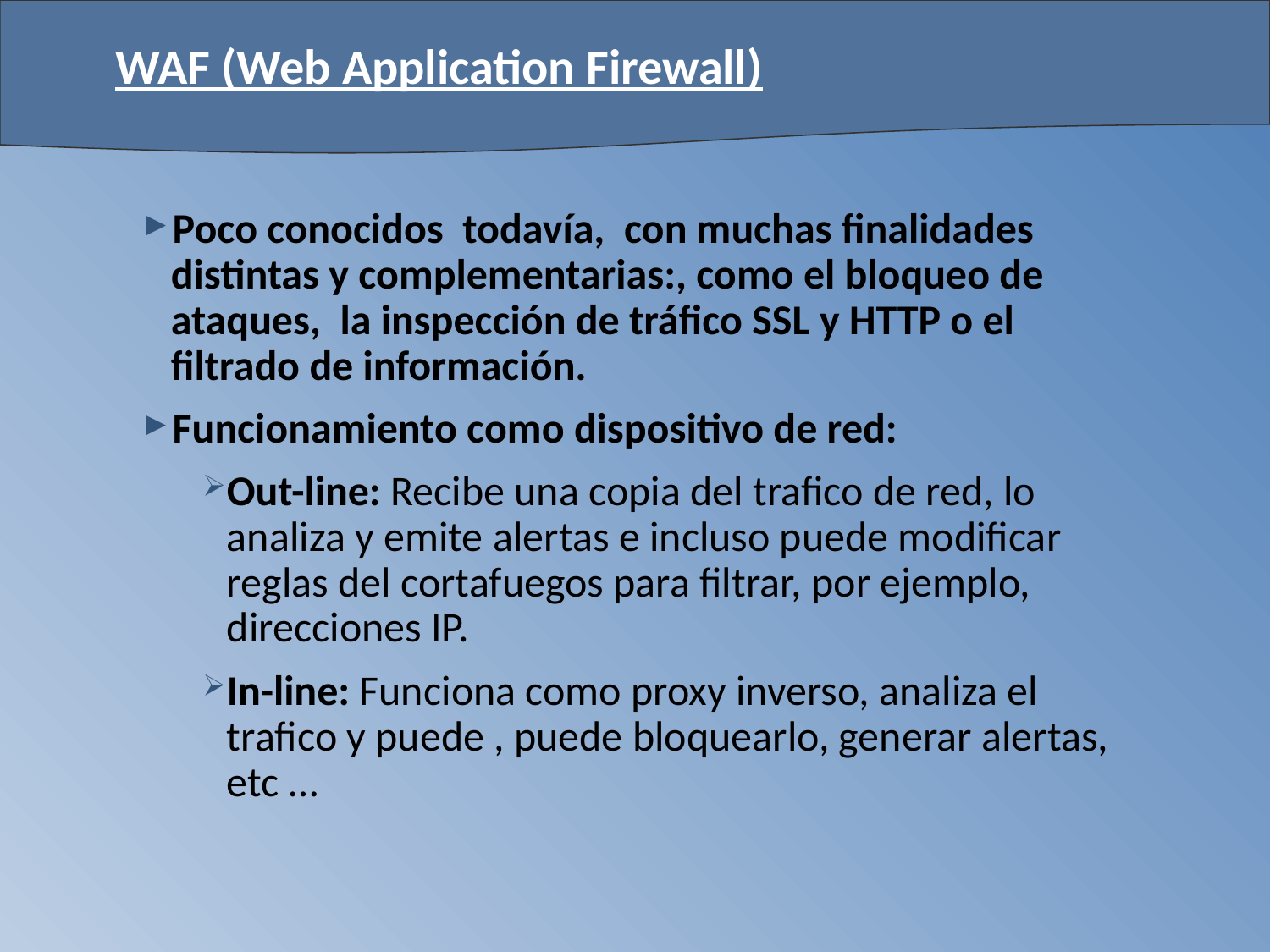

# WAF (Web Application Firewall)
Poco conocidos  todavía,  con muchas finalidades distintas y complementarias:, como el bloqueo de ataques,  la inspección de tráfico SSL y HTTP o el filtrado de información.
Funcionamiento como dispositivo de red:
Out-line: Recibe una copia del trafico de red, lo analiza y emite alertas e incluso puede modificar reglas del cortafuegos para filtrar, por ejemplo, direcciones IP.
In-line: Funciona como proxy inverso, analiza el trafico y puede , puede bloquearlo, generar alertas, etc …